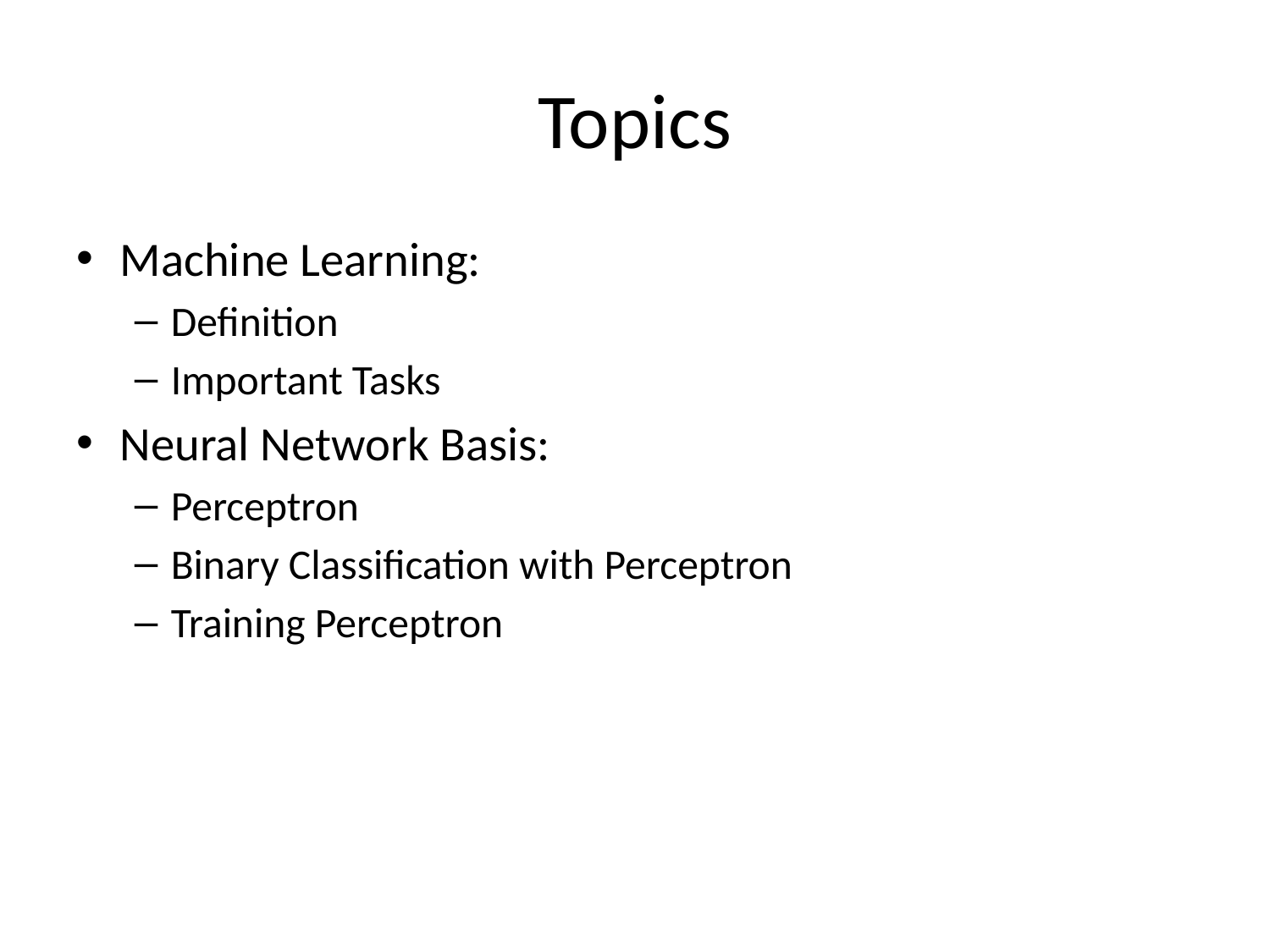

# Topics
Machine Learning:
Definition
Important Tasks
Neural Network Basis:
Perceptron
Binary Classification with Perceptron
Training Perceptron